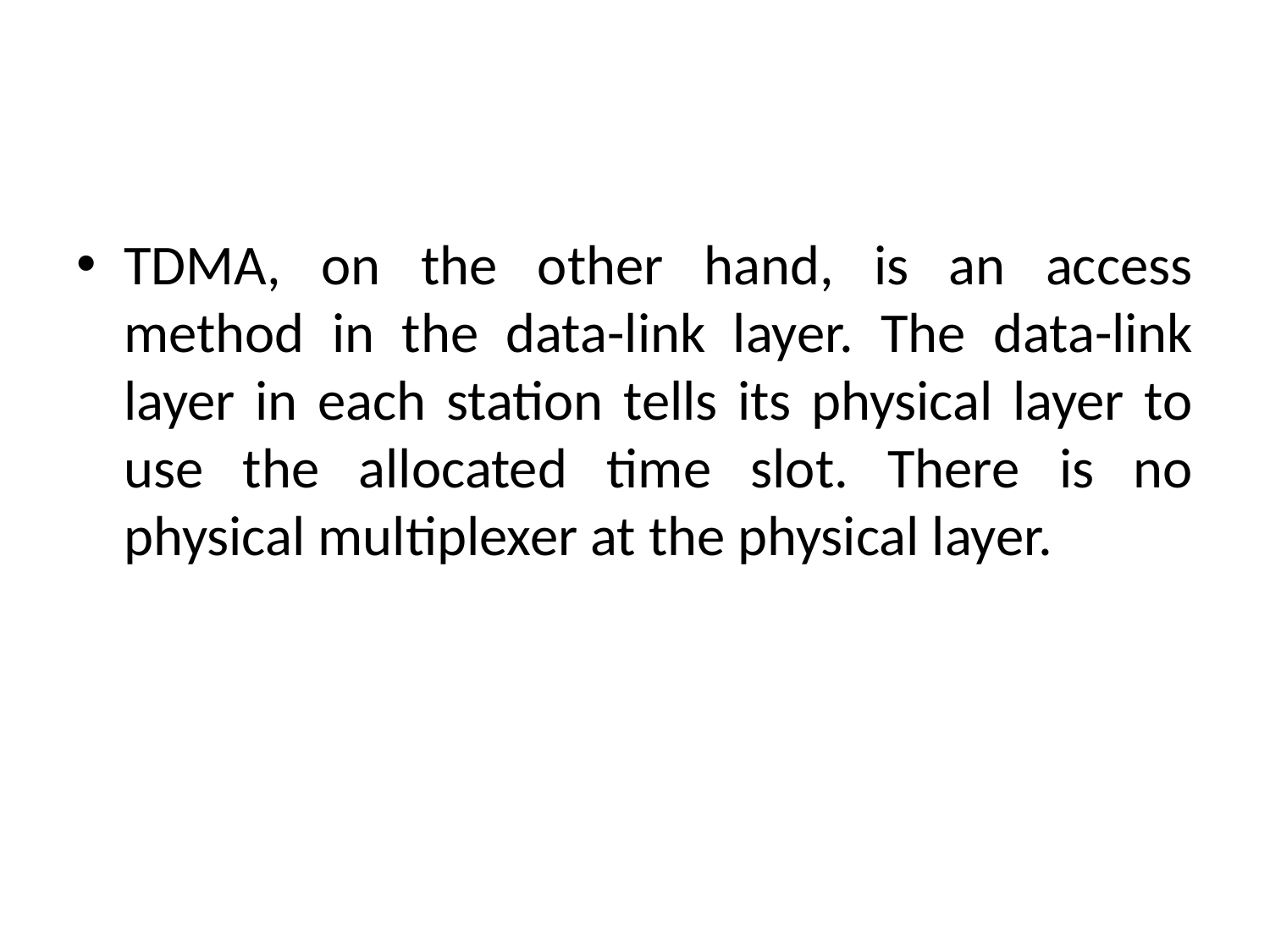

#
TDMA, on the other hand, is an access method in the data-link layer. The data-link layer in each station tells its physical layer to use the allocated time slot. There is no physical multiplexer at the physical layer.